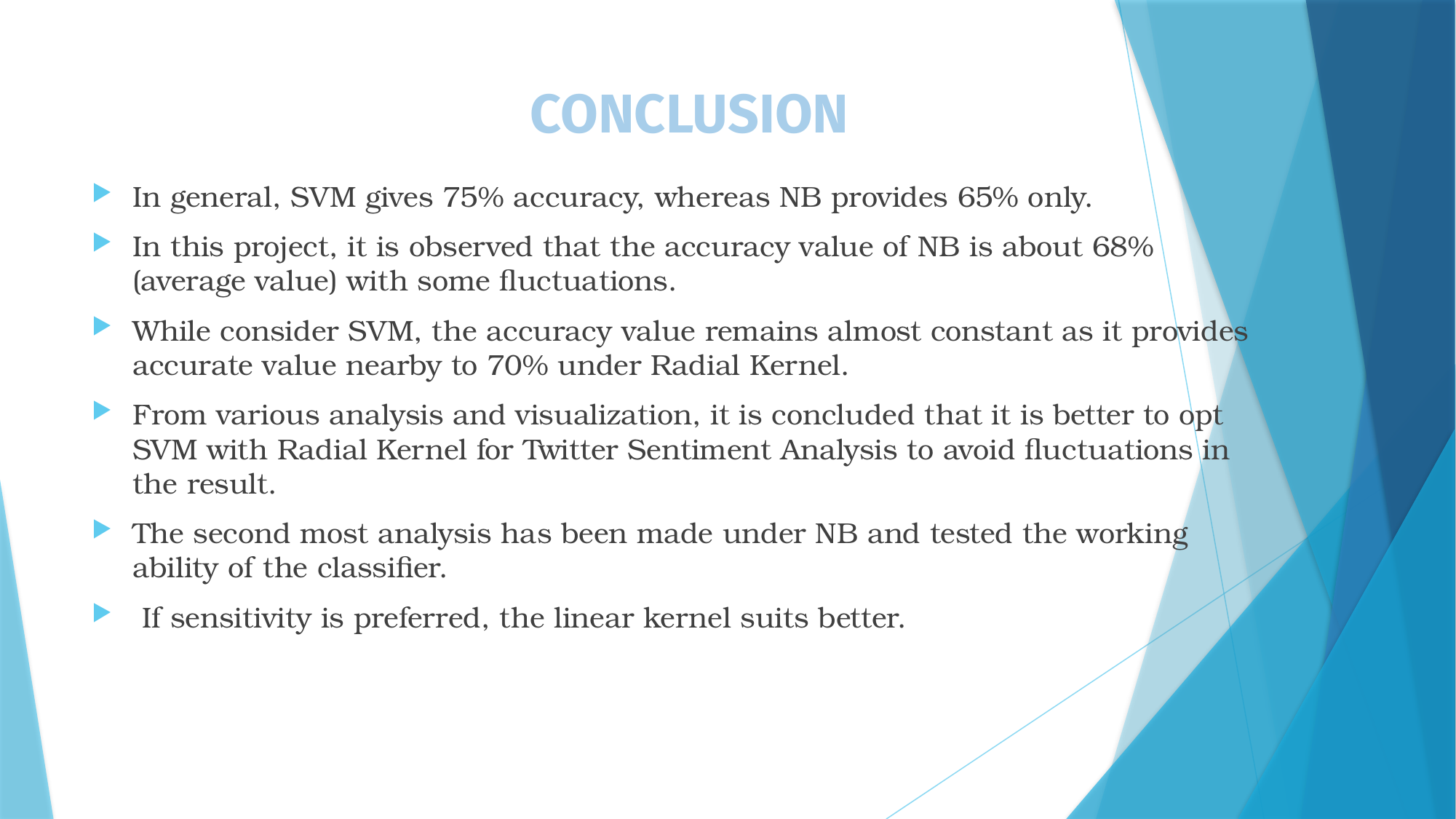

# CONCLUSION
In general, SVM gives 75% accuracy, whereas NB provides 65% only.
In this project, it is observed that the accuracy value of NB is about 68% (average value) with some fluctuations.
While consider SVM, the accuracy value remains almost constant as it provides accurate value nearby to 70% under Radial Kernel.
From various analysis and visualization, it is concluded that it is better to opt SVM with Radial Kernel for Twitter Sentiment Analysis to avoid fluctuations in the result.
The second most analysis has been made under NB and tested the working ability of the classifier.
 If sensitivity is preferred, the linear kernel suits better.